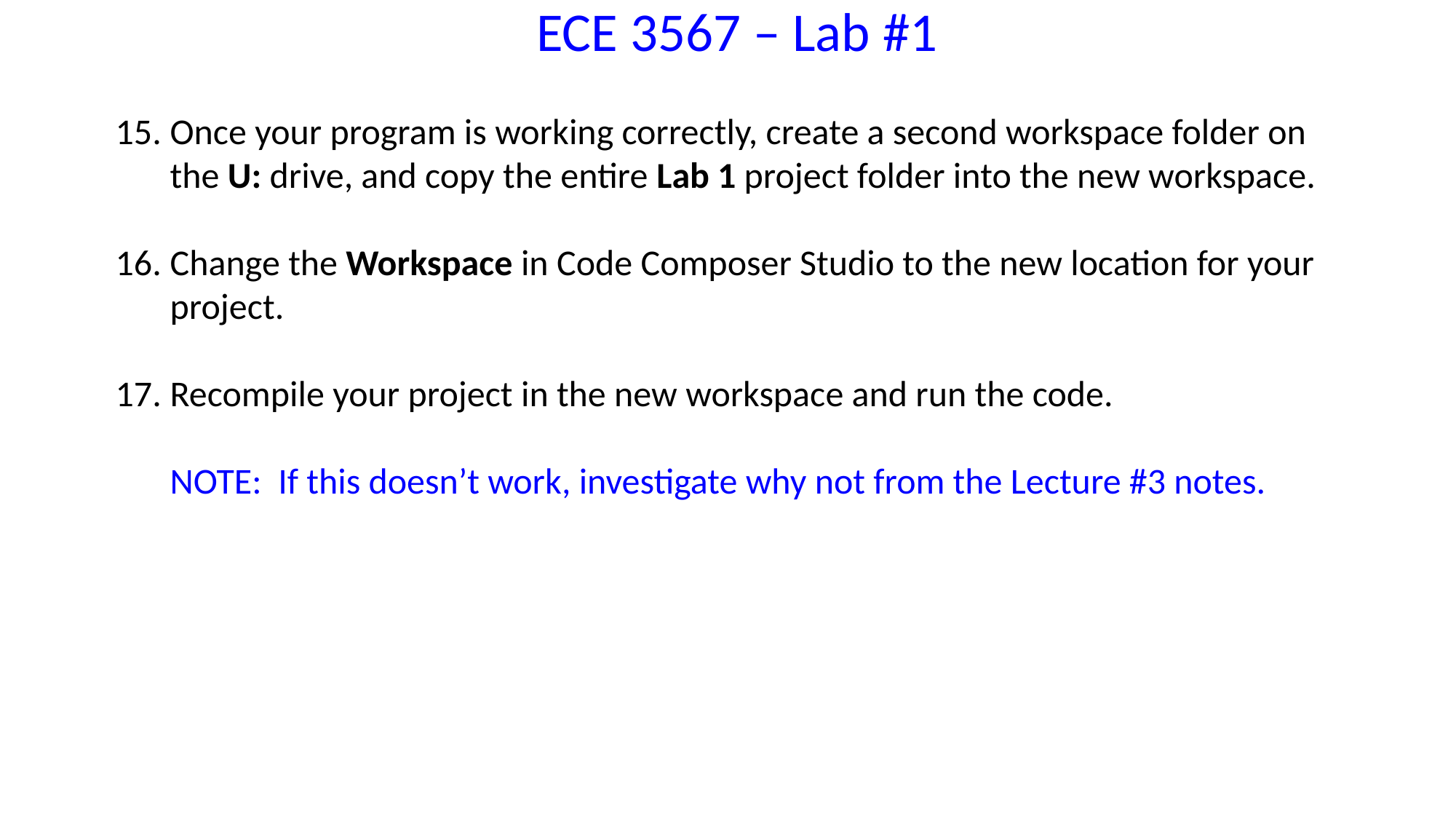

ECE 3567 – Lab #1
Once your program is working correctly, create a second workspace folder on the U: drive, and copy the entire Lab 1 project folder into the new workspace.
Change the Workspace in Code Composer Studio to the new location for your project.
Recompile your project in the new workspace and run the code.
NOTE:  If this doesn’t work, investigate why not from the Lecture #3 notes.